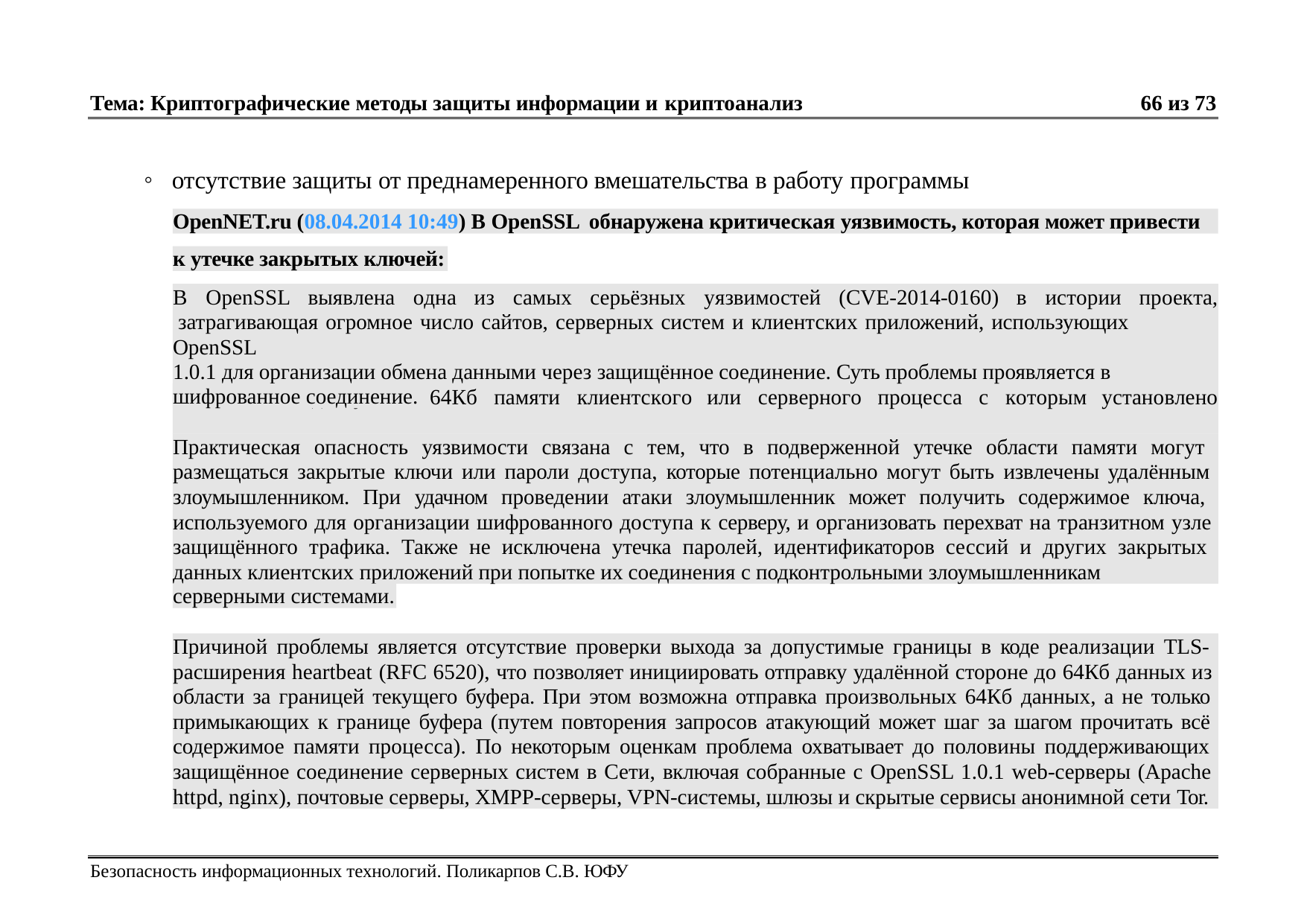

Тема: Криптографические методы защиты информации и криптоанализ
66 из 73

отсутствие защиты от преднамеренного вмешательства в работу программы
OpenNET.ru (08.04.2014 10:49) В OpenSSL обнаружена критическая уязвимость, которая может привести
к утечке закрытых ключей:
В	OpenSSL	выявлена	одна	из	самых	серьёзных	уязвимостей	(CVE-2014-0160)	в	истории	проекта,  затрагивающая огромное число сайтов, серверных систем и клиентских приложений, использующих OpenSSL
1.0.1 для организации обмена данными через защищённое соединение. Суть проблемы проявляется в  возможности	доступа	к	64Кб	памяти	клиентского	или	серверного	процесса	с	которым	установлено
шифрованное соединение.
Практическая опасность уязвимости связана с тем, что в подверженной утечке области памяти могут  размещаться закрытые ключи или пароли доступа, которые потенциально могут быть извлечены удалённым  злоумышленником. При удачном проведении атаки злоумышленник может получить содержимое ключа,  используемого для организации шифрованного доступа к серверу, и организовать перехват на транзитном узле  защищённого трафика. Также не исключена утечка паролей, идентификаторов сессий и других закрытых  данных клиентских приложений при попытке их соединения с подконтрольными злоумышленникам
серверными системами.
Причиной проблемы является отсутствие проверки выхода за допустимые границы в коде реализации TLS-  расширения heartbeat (RFC 6520), что позволяет инициировать отправку удалённой стороне до 64Кб данных из  области за границей текущего буфера. При этом возможна отправка произвольных 64Кб данных, а не только  примыкающих к границе буфера (путем повторения запросов атакующий может шаг за шагом прочитать всё  содержимое памяти процесса). По некоторым оценкам проблема охватывает до половины поддерживающих  защищённое соединение серверных систем в Сети, включая собранные с OpenSSL 1.0.1 web-серверы (Apache  httpd, nginx), почтовые серверы, XMPP-серверы, VPN-системы, шлюзы и скрытые сервисы анонимной сети Tor.

Безопасность информационных технологий. Поликарпов С.В. ЮФУ